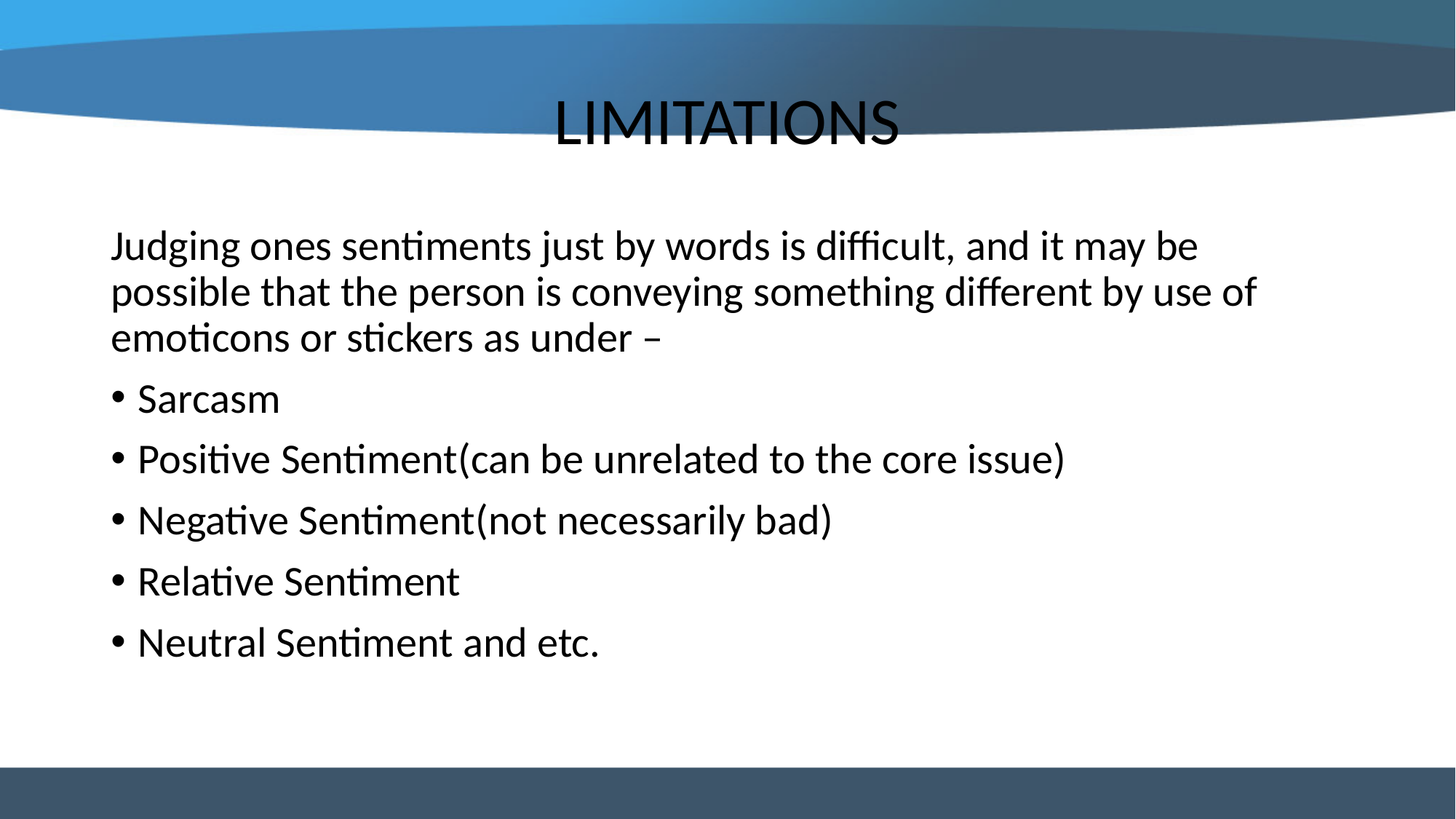

# LIMITATIONS
Judging ones sentiments just by words is difficult, and it may be possible that the person is conveying something different by use of emoticons or stickers as under –
Sarcasm
Positive Sentiment(can be unrelated to the core issue)
Negative Sentiment(not necessarily bad)
Relative Sentiment
Neutral Sentiment and etc.